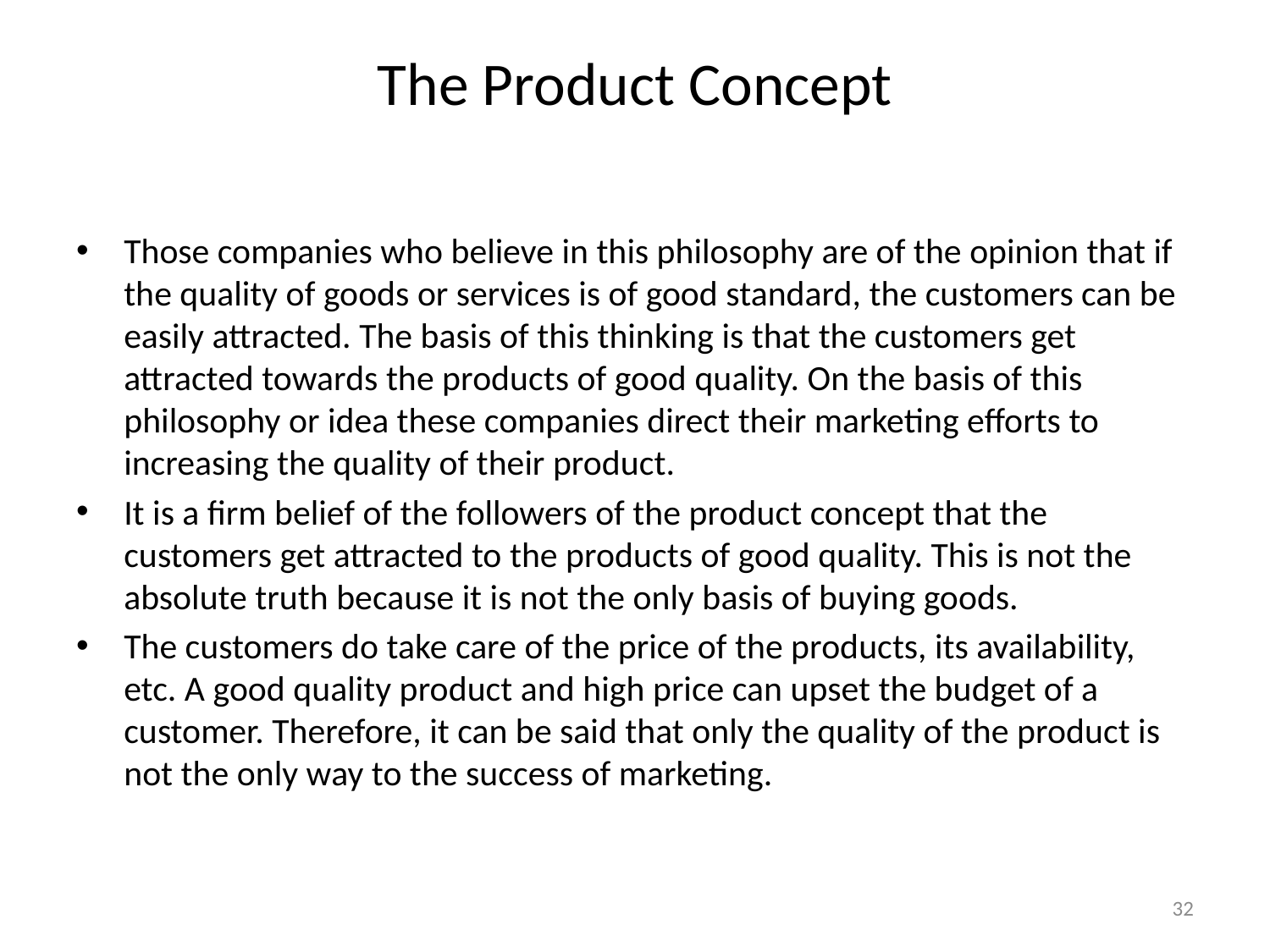

# The Product Concept
Those companies who believe in this philosophy are of the opinion that if the quality of goods or services is of good standard, the customers can be easily attracted. The basis of this thinking is that the customers get attracted towards the products of good quality. On the basis of this philosophy or idea these companies direct their marketing efforts to increasing the quality of their product.
It is a firm belief of the followers of the product concept that the customers get attracted to the products of good quality. This is not the absolute truth because it is not the only basis of buying goods.
The customers do take care of the price of the products, its availability, etc. A good quality product and high price can upset the budget of a customer. Therefore, it can be said that only the quality of the product is not the only way to the success of marketing.

32